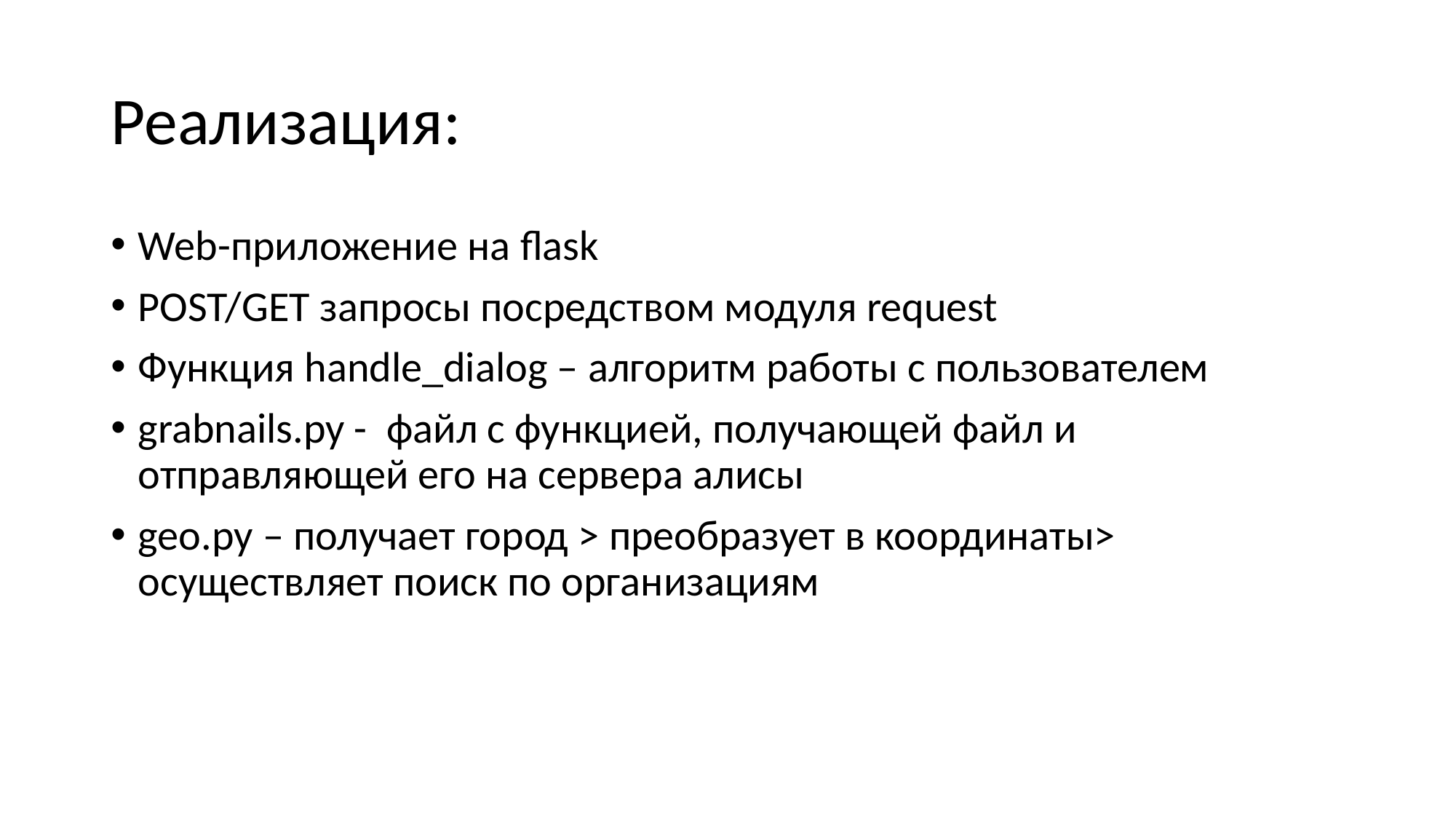

# Реализация:
Web-приложение на flask
POST/GET запросы посредством модуля request
Функция handle_dialog – алгоритм работы с пользователем
grabnails.py -  файл с функцией, получающей файл и отправляющей его на сервера алисы
geo.py – получает город > преобразует в координаты> осуществляет поиск по организациям